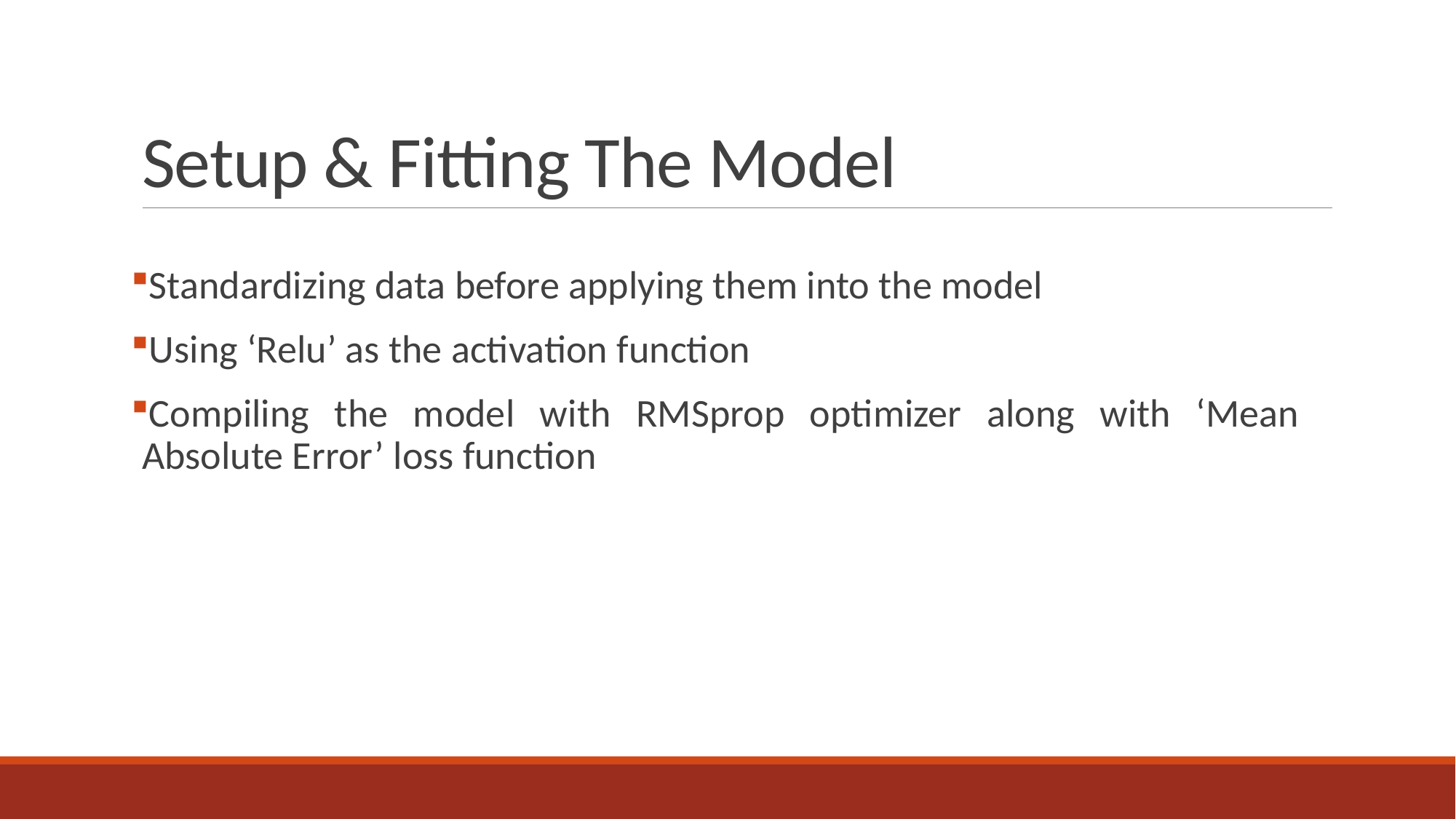

# Setup & Fitting The Model
Standardizing data before applying them into the model
Using ‘Relu’ as the activation function
Compiling the model with RMSprop optimizer along with ‘Mean Absolute Error’ loss function